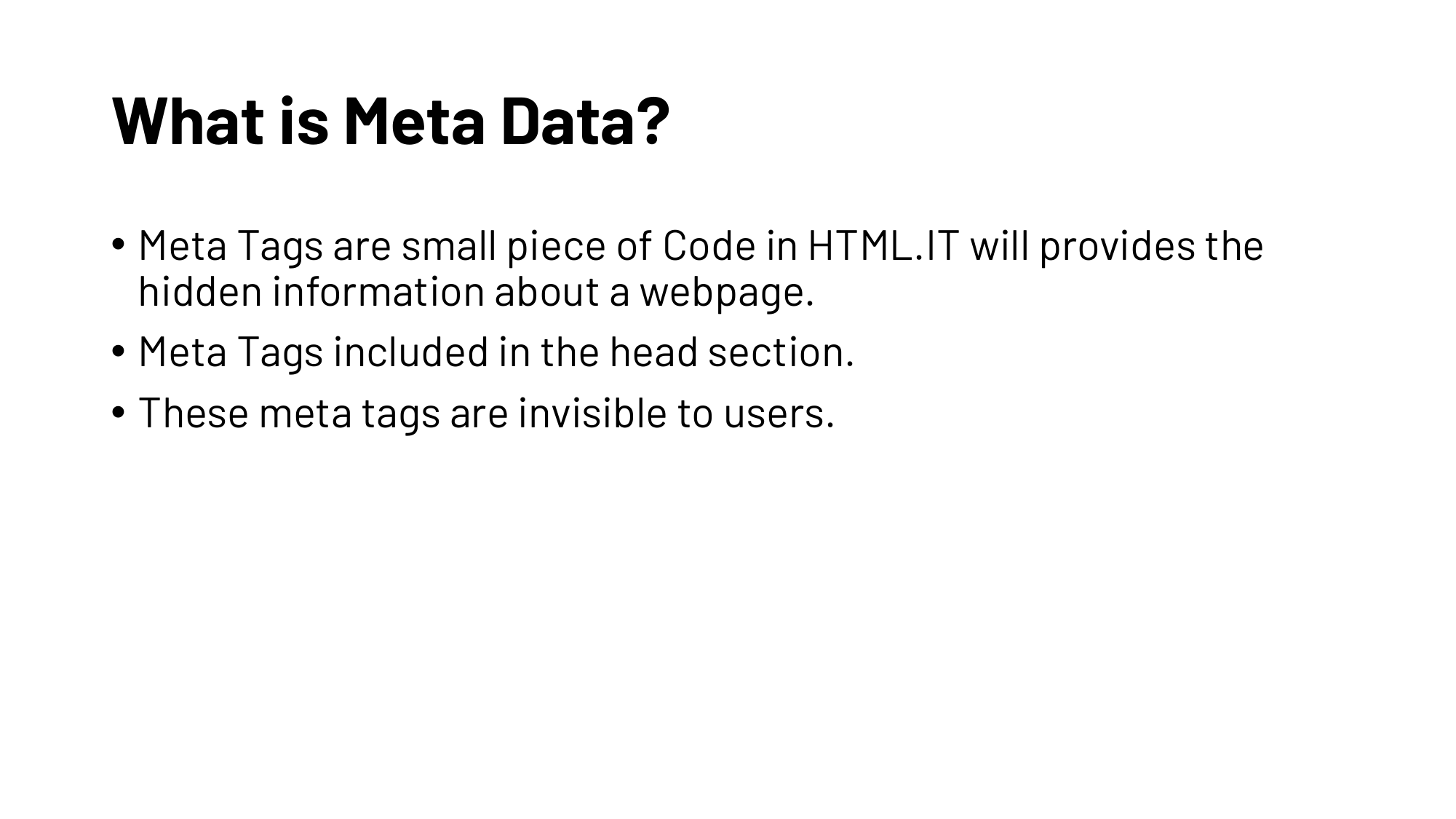

# What is Meta Data?
Meta Tags are small piece of Code in HTML.IT will provides the hidden information about a webpage.
Meta Tags included in the head section.
These meta tags are invisible to users.